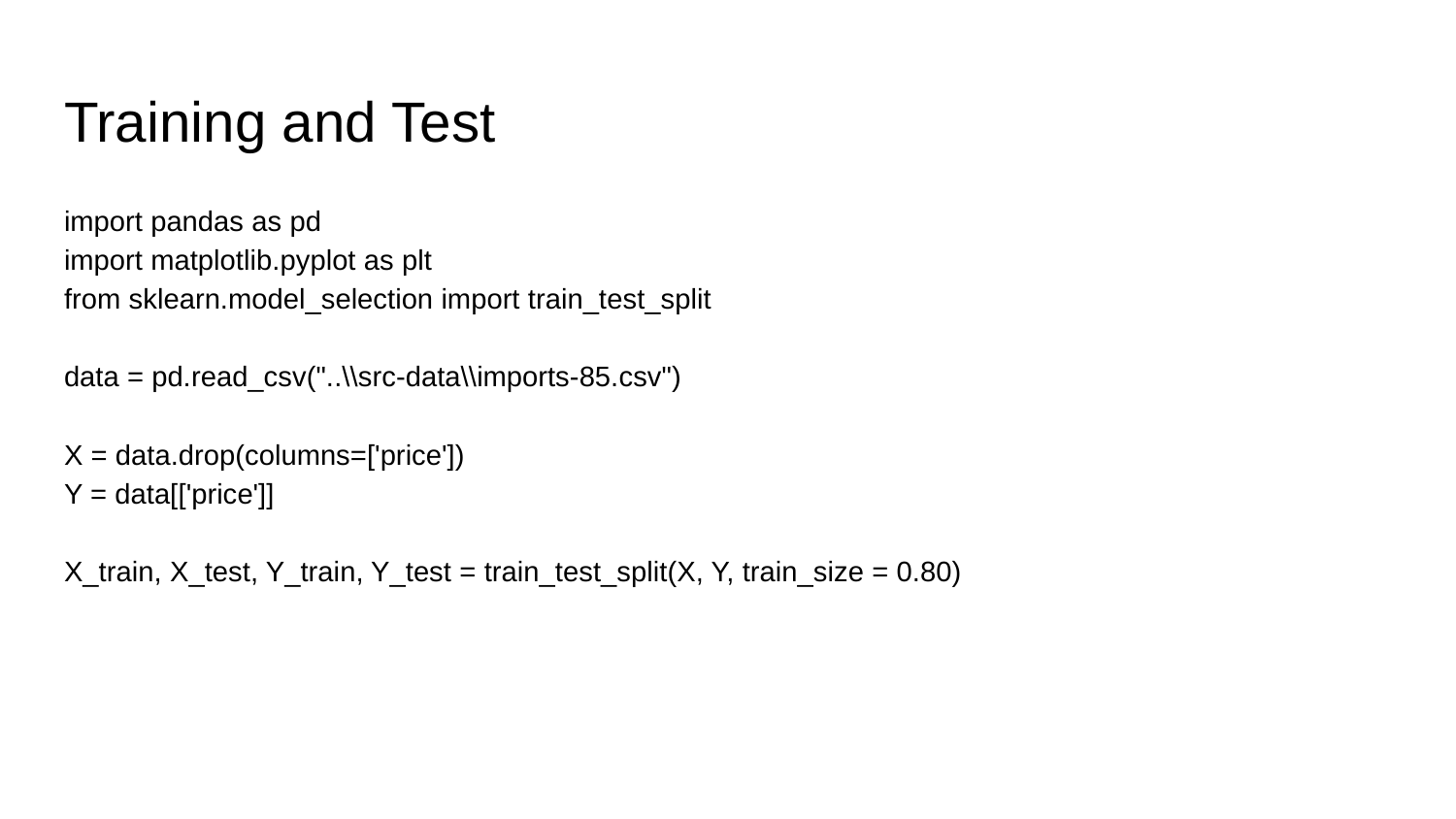

# Training and Test
import pandas as pd
import matplotlib.pyplot as plt
from sklearn.model_selection import train_test_split

data = pd.read_csv("..\\src-data\\imports-85.csv")

X = data.drop(columns=['price'])
Y = data[['price']]

X_train, X_test, Y_train, Y_test = train_test_split(X, Y, train_size = 0.80)